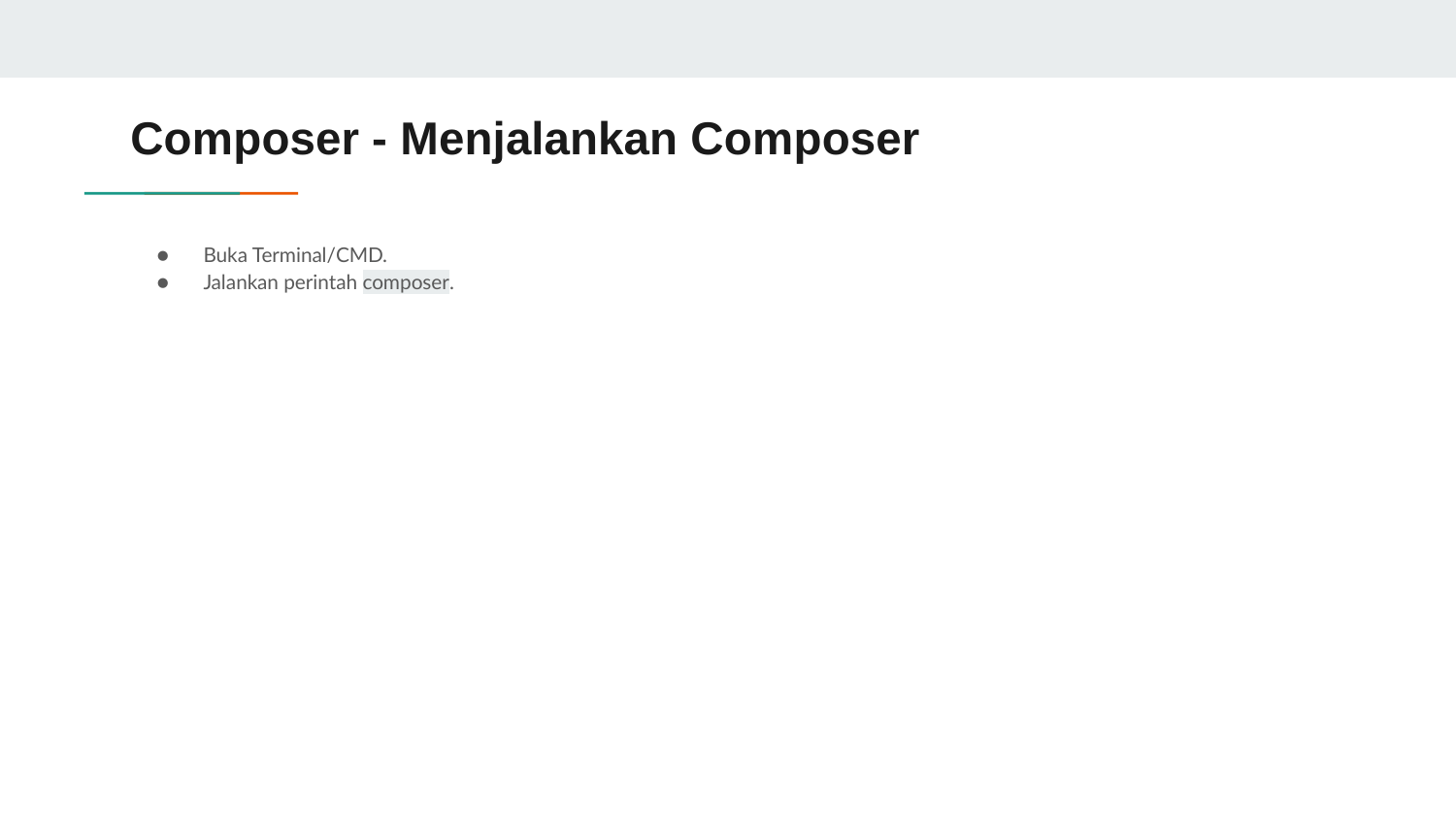

# Composer - Menjalankan Composer
Buka Terminal/CMD.
Jalankan perintah composer.